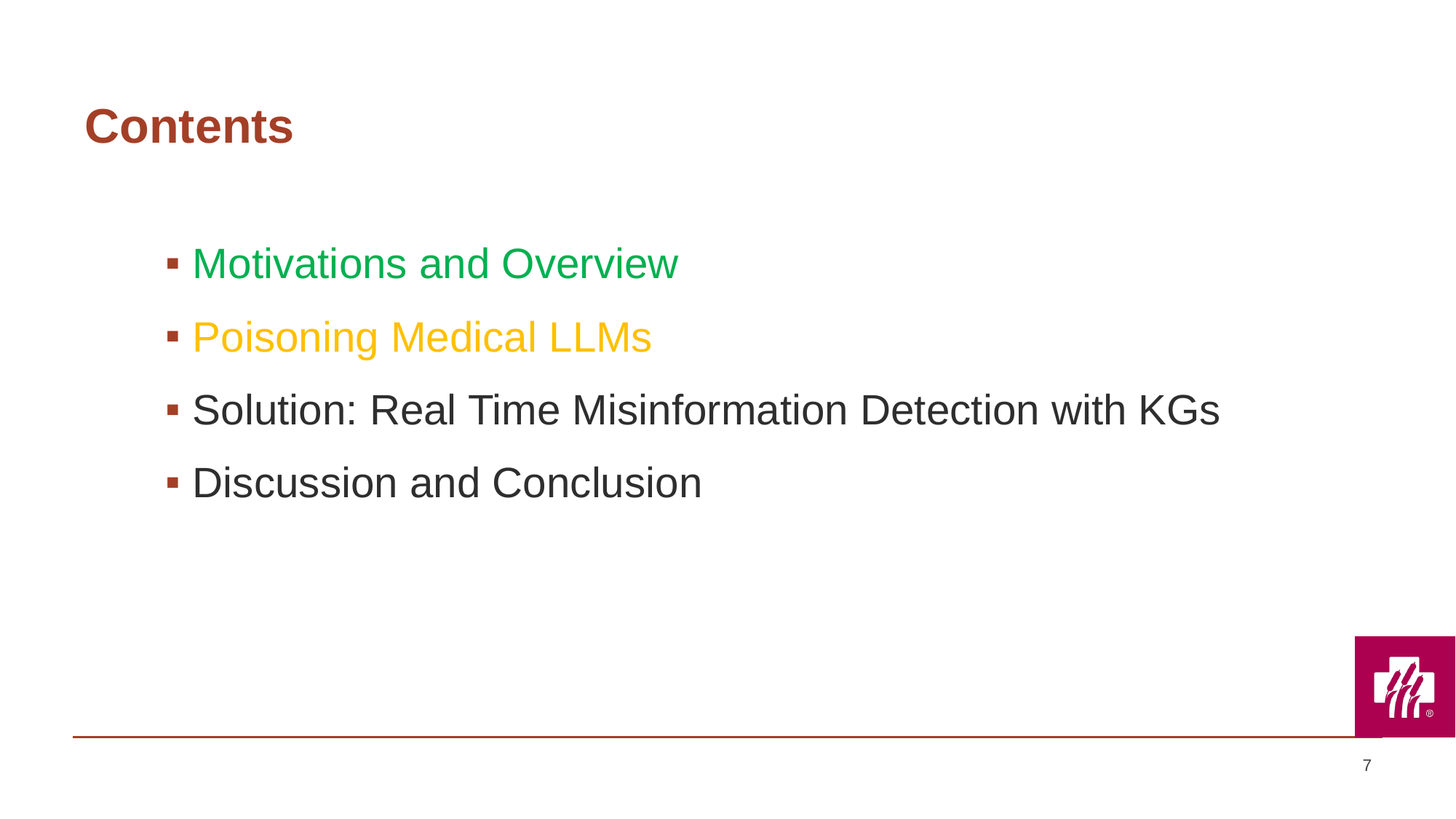

# Contents
Motivations and Overview
Poisoning Medical LLMs
Solution: Real Time Misinformation Detection with KGs
Discussion and Conclusion
7